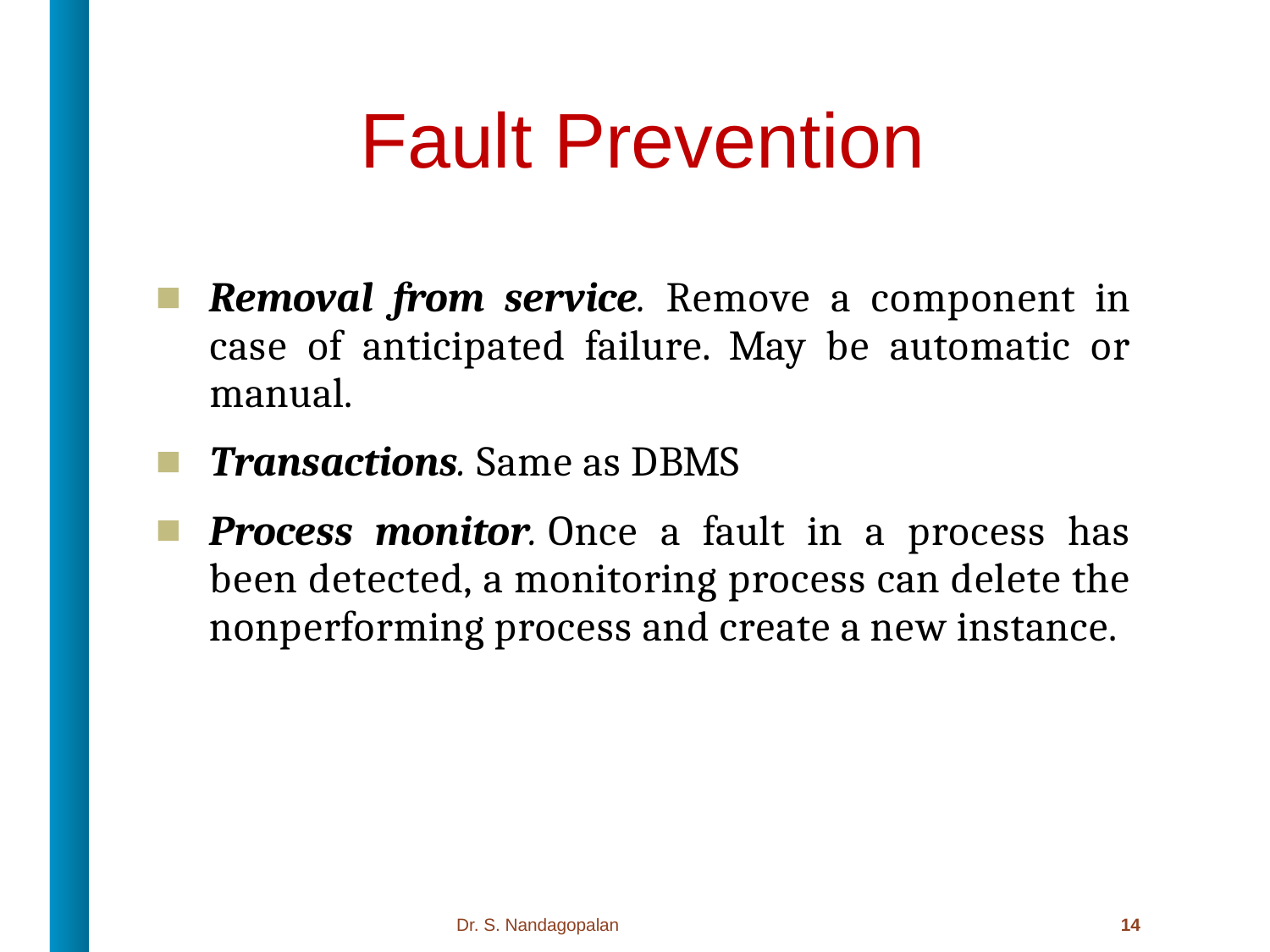

# Fault Prevention
Removal from service. Remove a component in case of anticipated failure. May be automatic or manual.
Transactions. Same as DBMS
Process monitor. Once a fault in a process has been detected, a monitoring process can delete the nonperforming process and create a new instance.
Dr. S. Nandagopalan
14